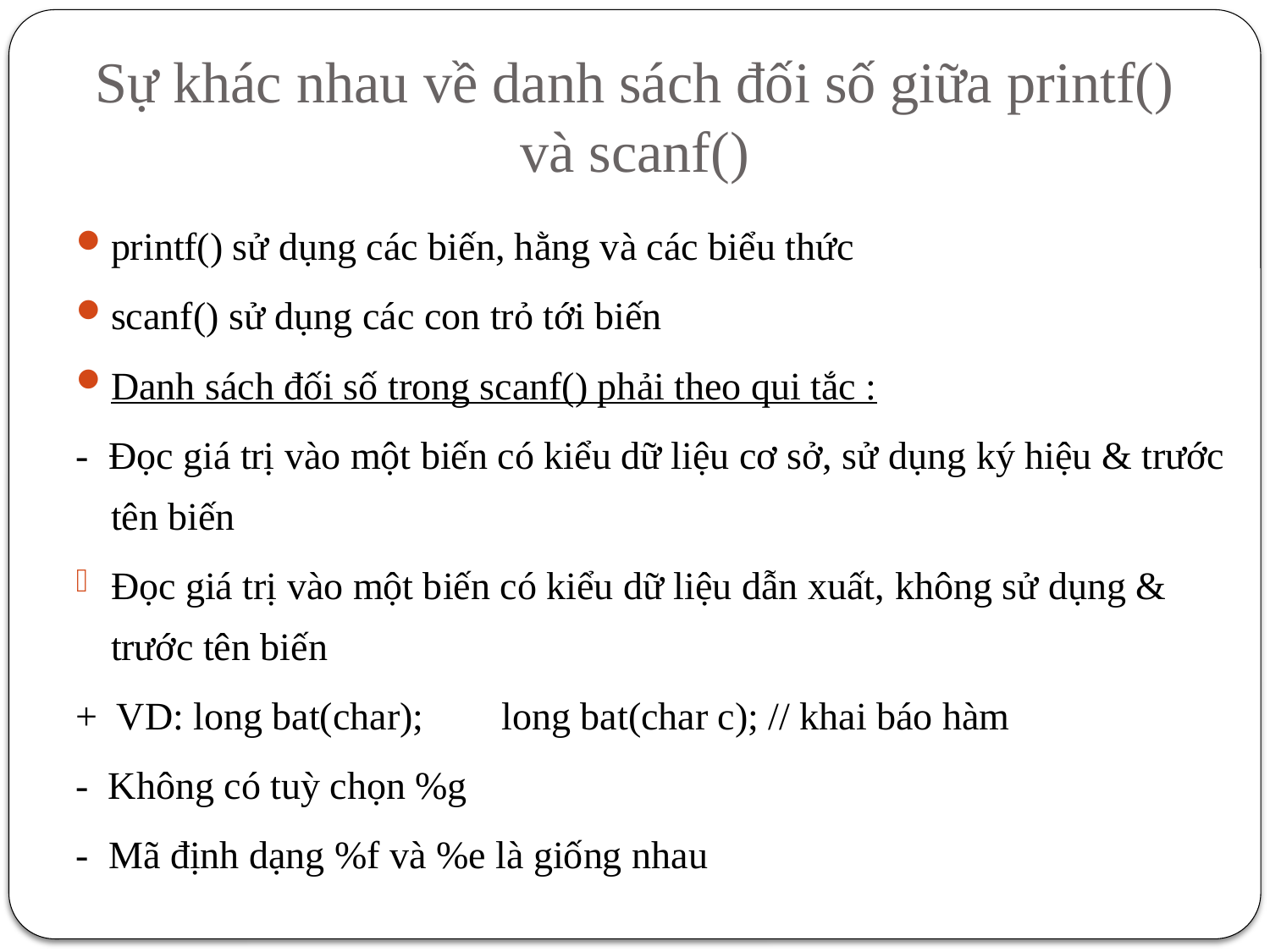

# Sự khác nhau về danh sách đối số giữa printf() và scanf()
printf() sử dụng các biến, hằng và các biểu thức
scanf() sử dụng các con trỏ tới biến
Danh sách đối số trong scanf() phải theo qui tắc :
-  Đọc giá trị vào một biến có kiểu dữ liệu cơ sở, sử dụng ký hiệu & trước tên biến
Đọc giá trị vào một biến có kiểu dữ liệu dẫn xuất, không sử dụng & trước tên biến
+  VD: long bat(char);        long bat(char c); // khai báo hàm
-  Không có tuỳ chọn %g
-  Mã định dạng %f và %e là giống nhau